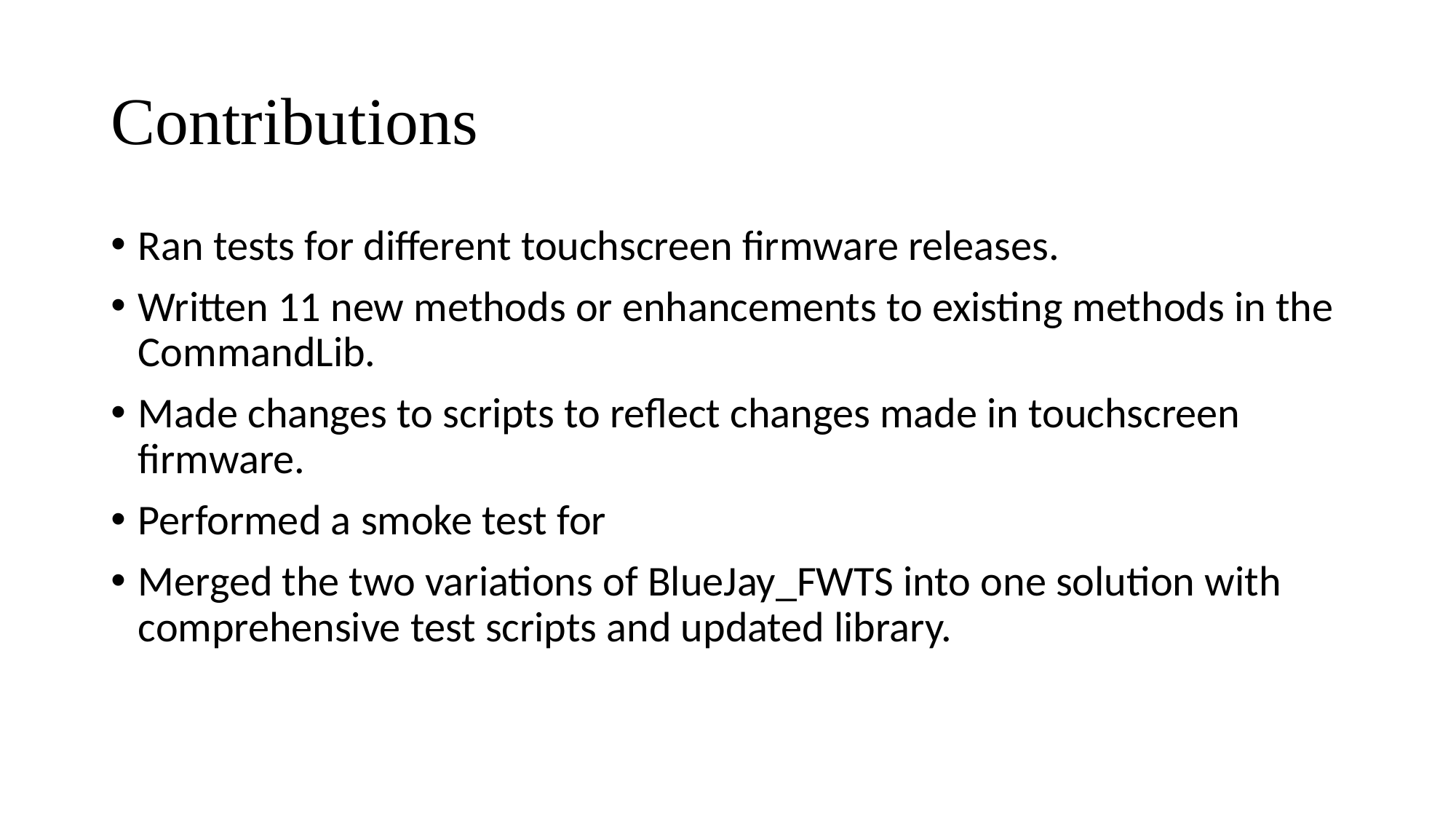

# Contributions
Ran tests for different touchscreen firmware releases.
Written 11 new methods or enhancements to existing methods in the CommandLib.
Made changes to scripts to reflect changes made in touchscreen firmware.
Performed a smoke test for
Merged the two variations of BlueJay_FWTS into one solution with comprehensive test scripts and updated library.